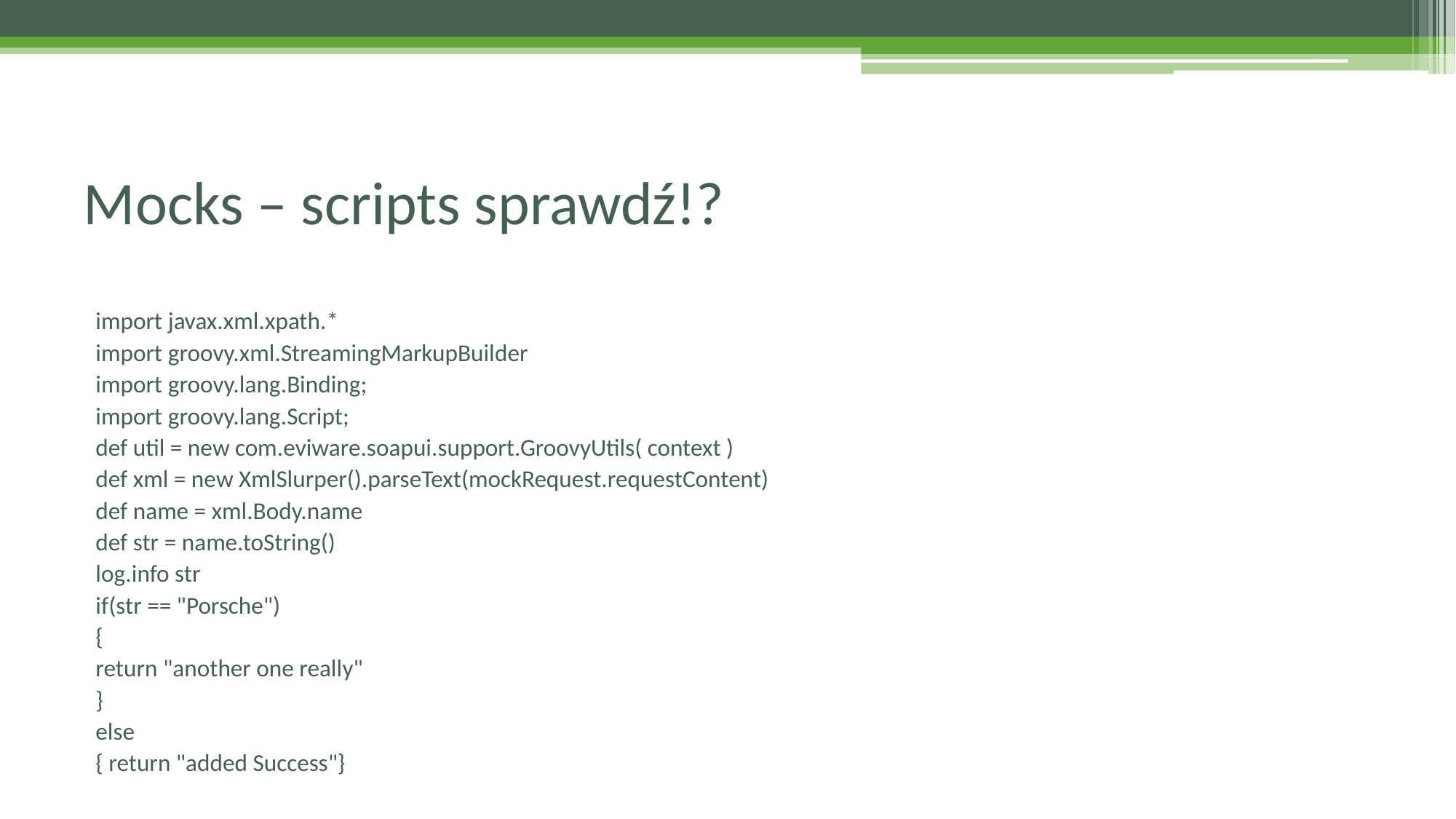

# Mocks – scripts sprawdź!?

import javax.xml.xpath.*
import groovy.xml.StreamingMarkupBuilder
import groovy.lang.Binding;
import groovy.lang.Script;
def util = new com.eviware.soapui.support.GroovyUtils( context )
def xml = new XmlSlurper().parseText(mockRequest.requestContent)
def name = xml.Body.name
def str = name.toString()
log.info str
if(str == "Porsche")
{
return "another one really"
}
else
{ return "added Success"}